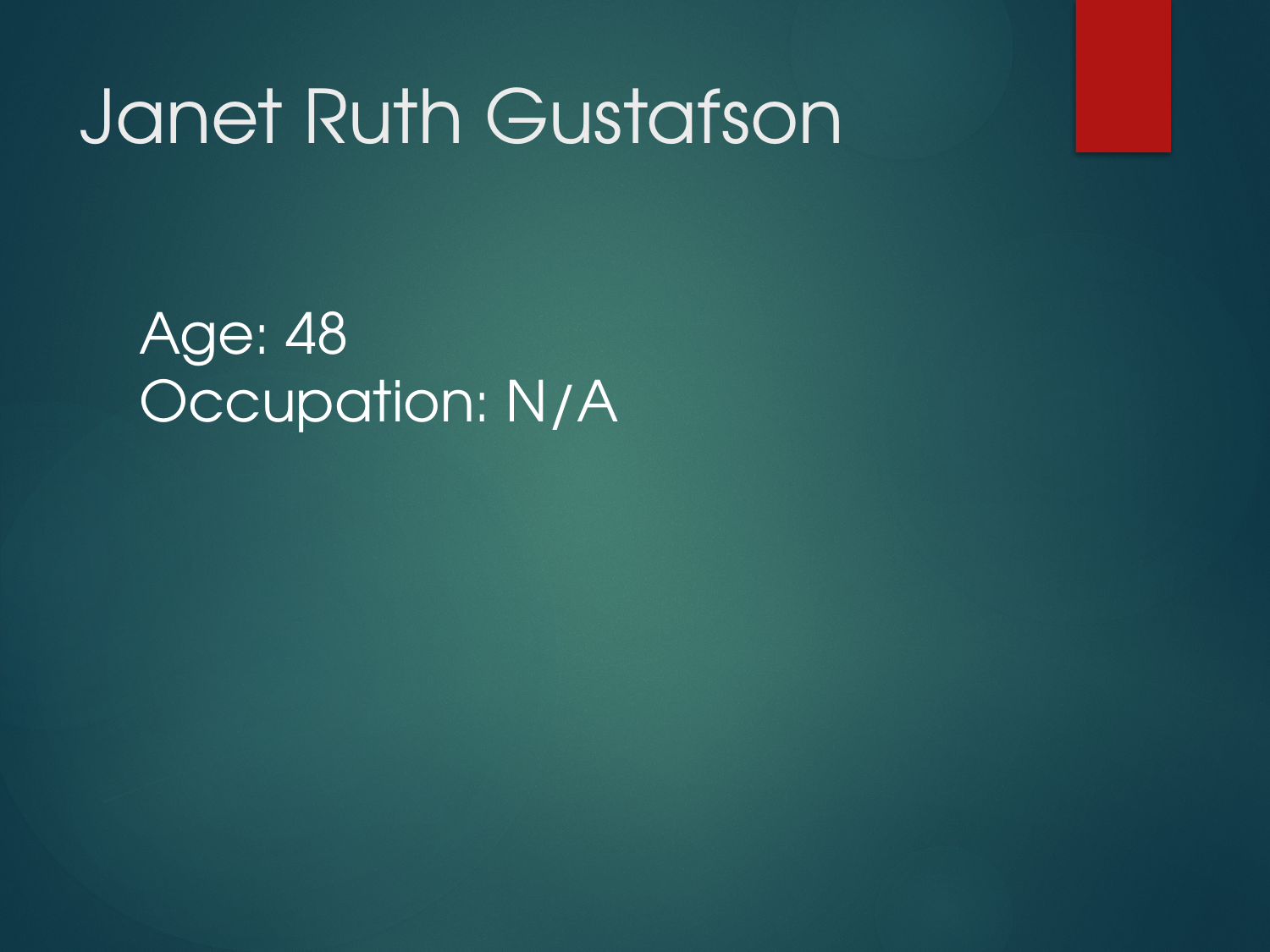

# Janet Ruth Gustafson

Age: 48
Occupation: N/A